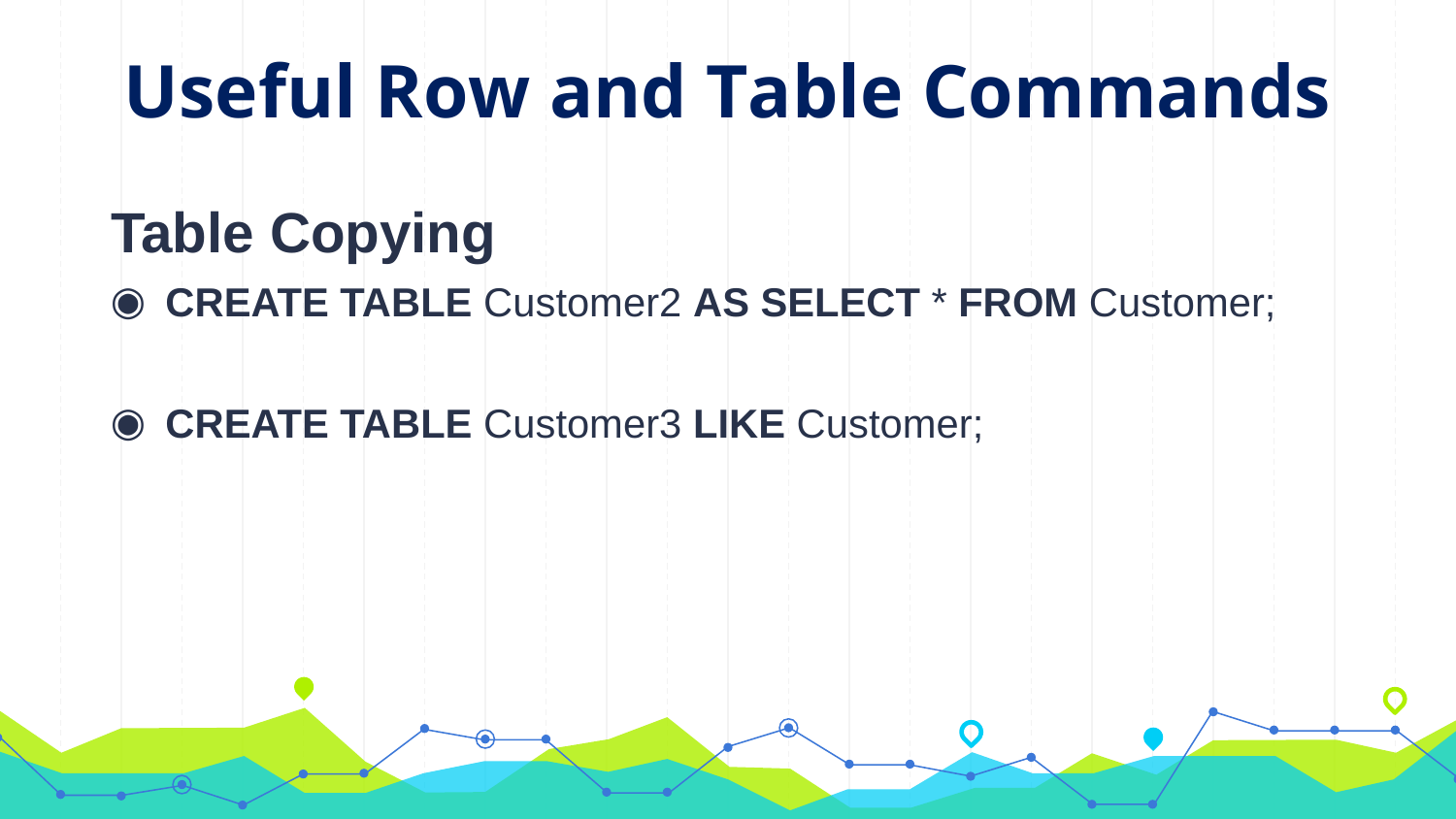

# Useful Row and Table Commands
Table Copying
CREATE TABLE Customer2 AS SELECT * FROM Customer;

CREATE TABLE Customer3 LIKE Customer;